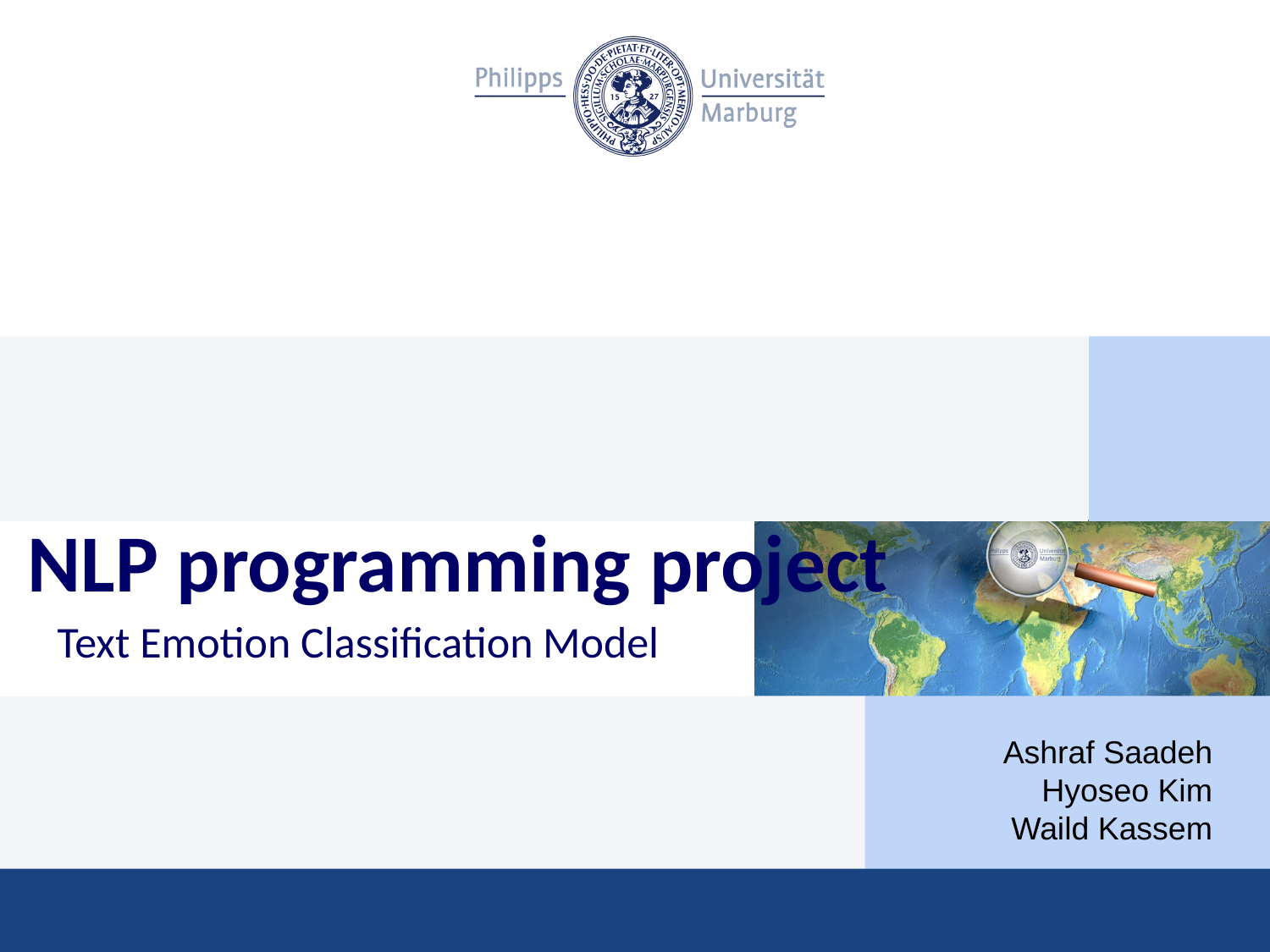

# NLP programming project
Text Emotion Classification Model

Ashraf Saadeh
Hyoseo Kim
Waild Kassem